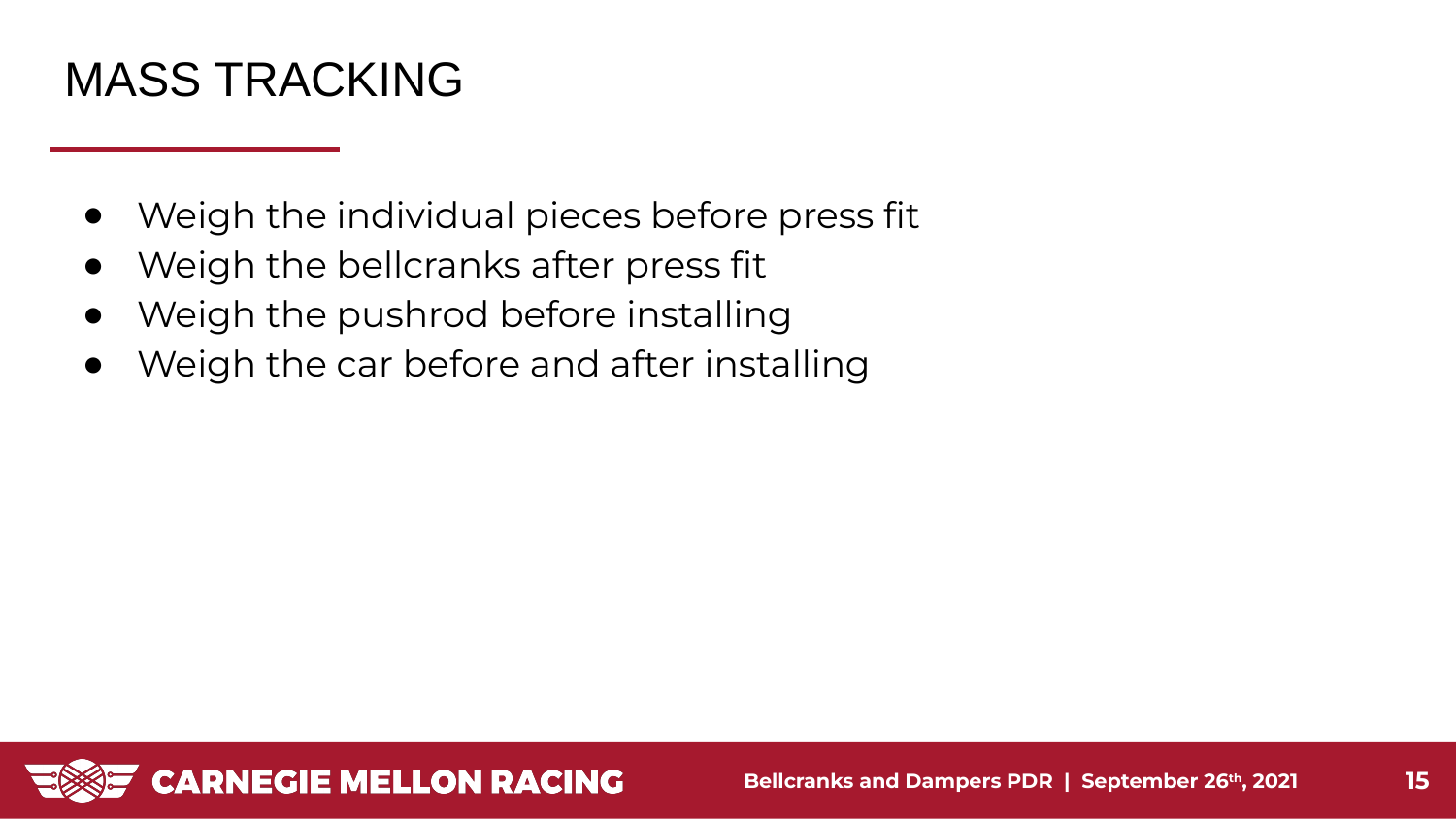

# MASS TRACKING
Weigh the individual pieces before press fit
Weigh the bellcranks after press fit
Weigh the pushrod before installing
Weigh the car before and after installing
15